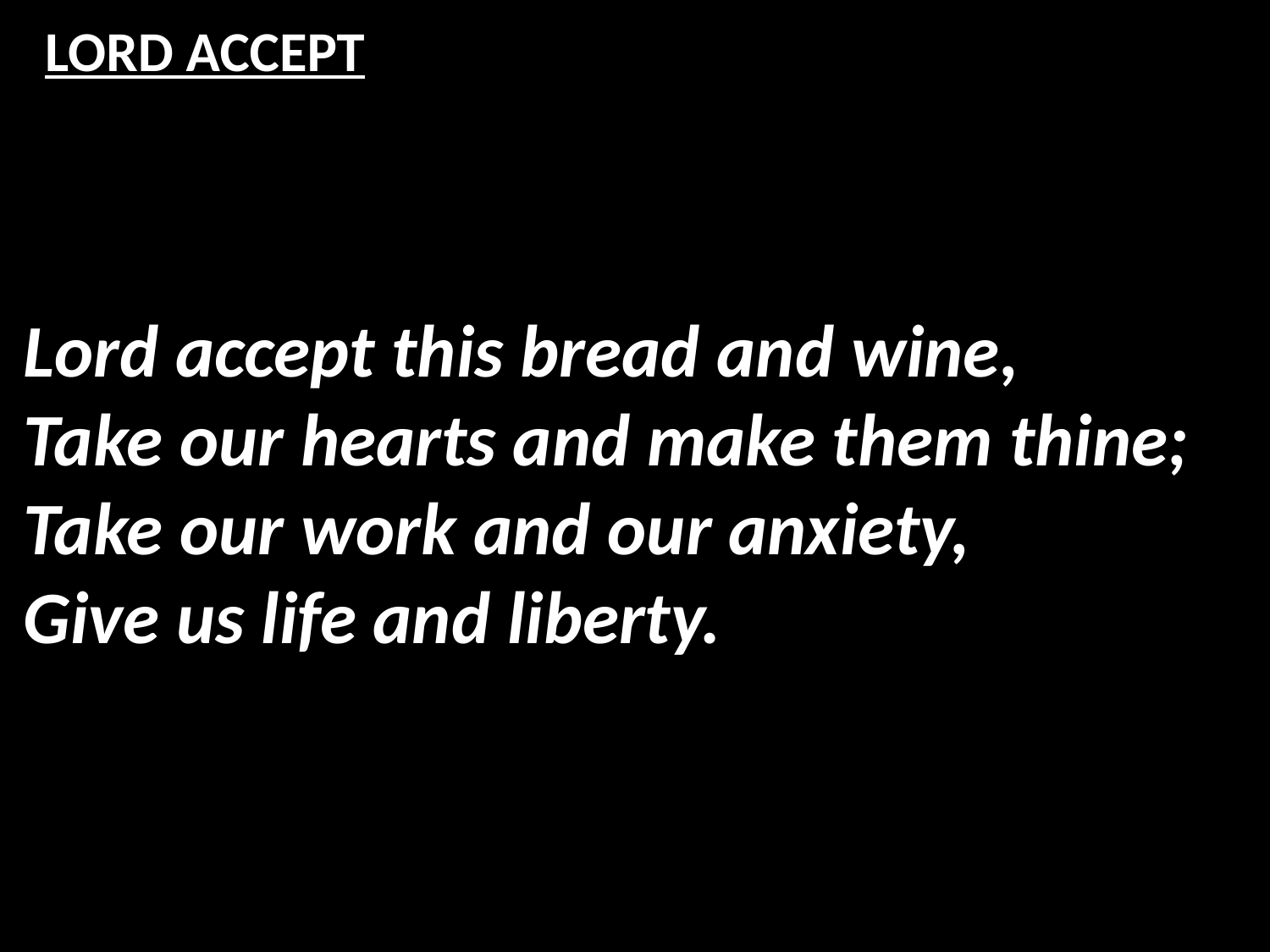

# LORD ACCEPT
Lord accept this bread and wine,
Take our hearts and make them thine;
Take our work and our anxiety,
Give us life and liberty.